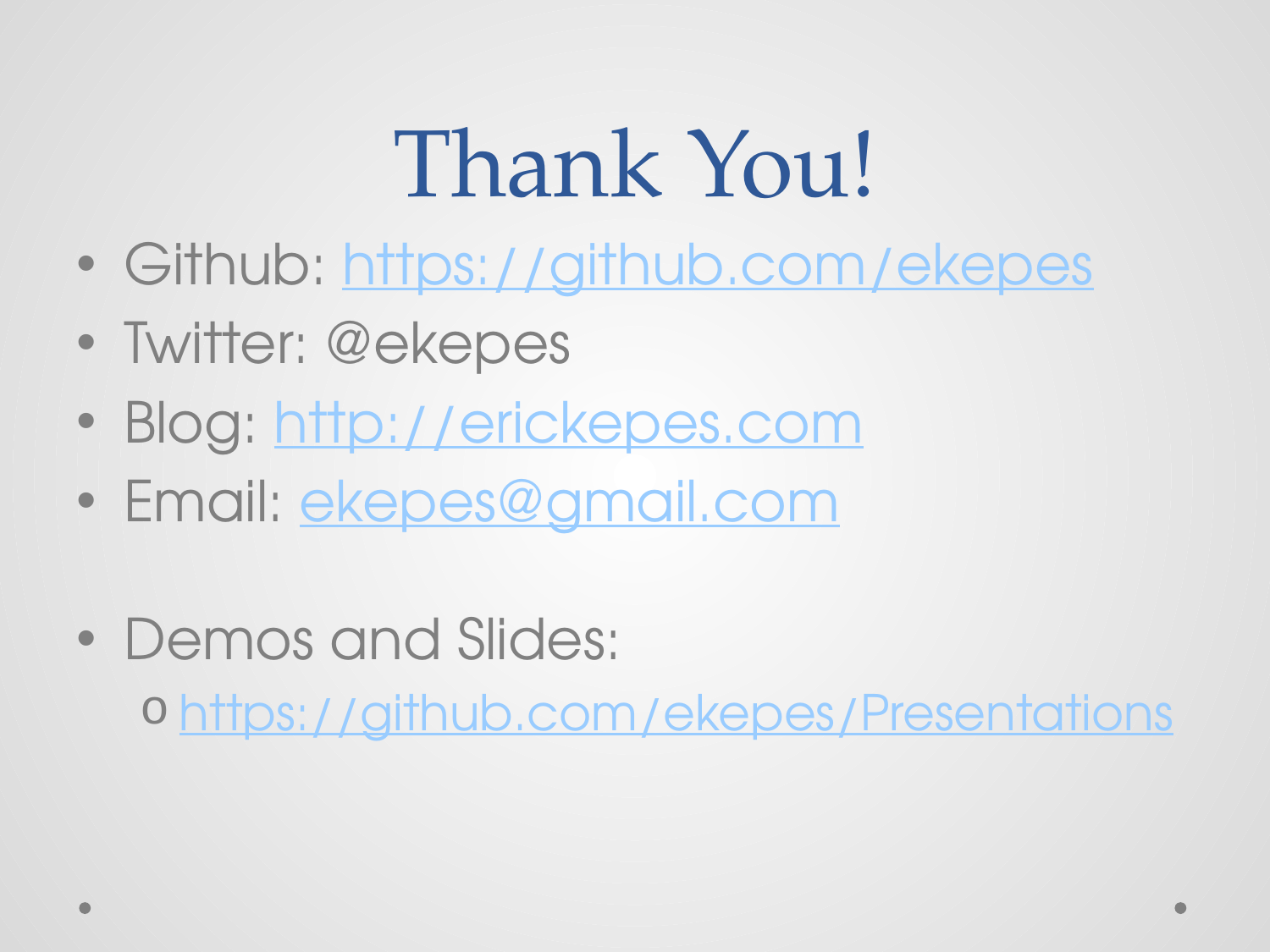

# Thank You!
Github: https://github.com/ekepes
Twitter: @ekepes
Blog: http://erickepes.com
Email: ekepes@gmail.com

Demos and Slides:
https://github.com/ekepes/Presentations